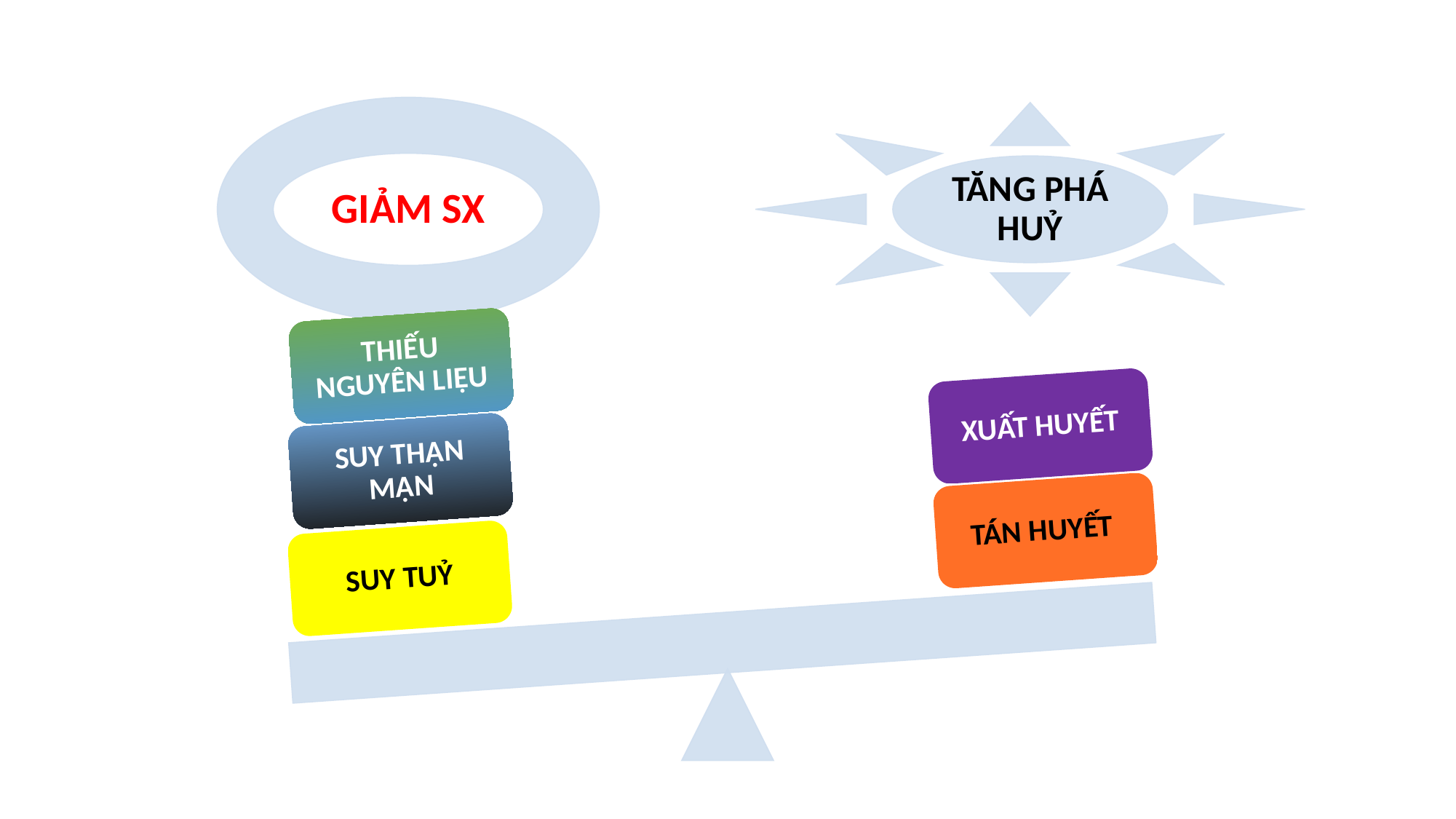

#

GIẢM SX
TĂNG PHÁ HUỶ

THIẾU NGUYÊN LIỆU

XUẤT HUYẾT

SUY THẬN MẠN

TÁN HUYẾT

SUY TUỶ